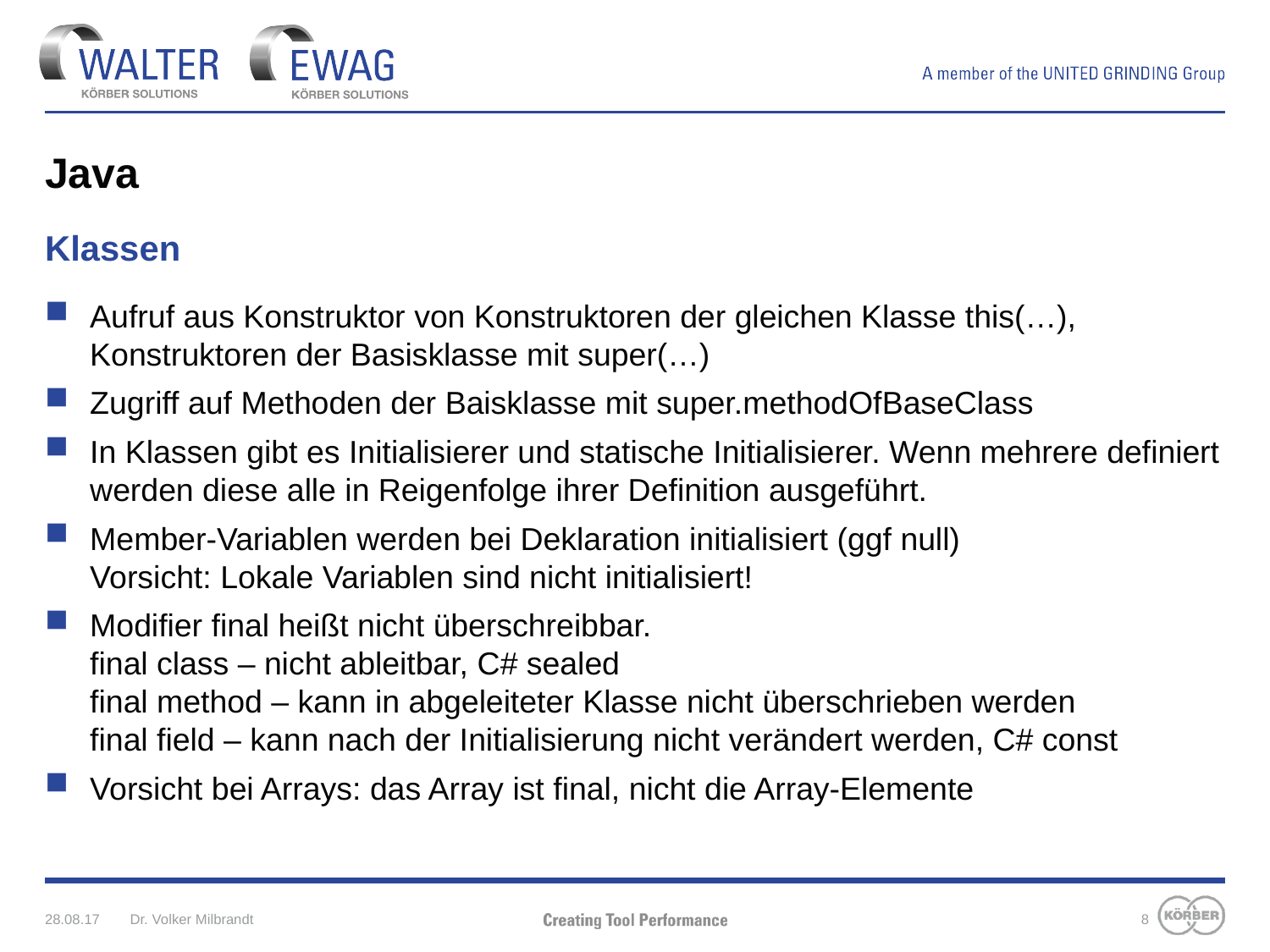

# Java
Klassen
Aufruf aus Konstruktor von Konstruktoren der gleichen Klasse this(…), Konstruktoren der Basisklasse mit super(…)
Zugriff auf Methoden der Baisklasse mit super.methodOfBaseClass
In Klassen gibt es Initialisierer und statische Initialisierer. Wenn mehrere definiert werden diese alle in Reigenfolge ihrer Definition ausgeführt.
Member-Variablen werden bei Deklaration initialisiert (ggf null)
Vorsicht: Lokale Variablen sind nicht initialisiert!
Modifier final heißt nicht überschreibbar.
final class – nicht ableitbar, C# sealed
final method – kann in abgeleiteter Klasse nicht überschrieben werden
final field – kann nach der Initialisierung nicht verändert werden, C# const
Vorsicht bei Arrays: das Array ist final, nicht die Array-Elemente

28.08.17
Dr. Volker Milbrandt

8